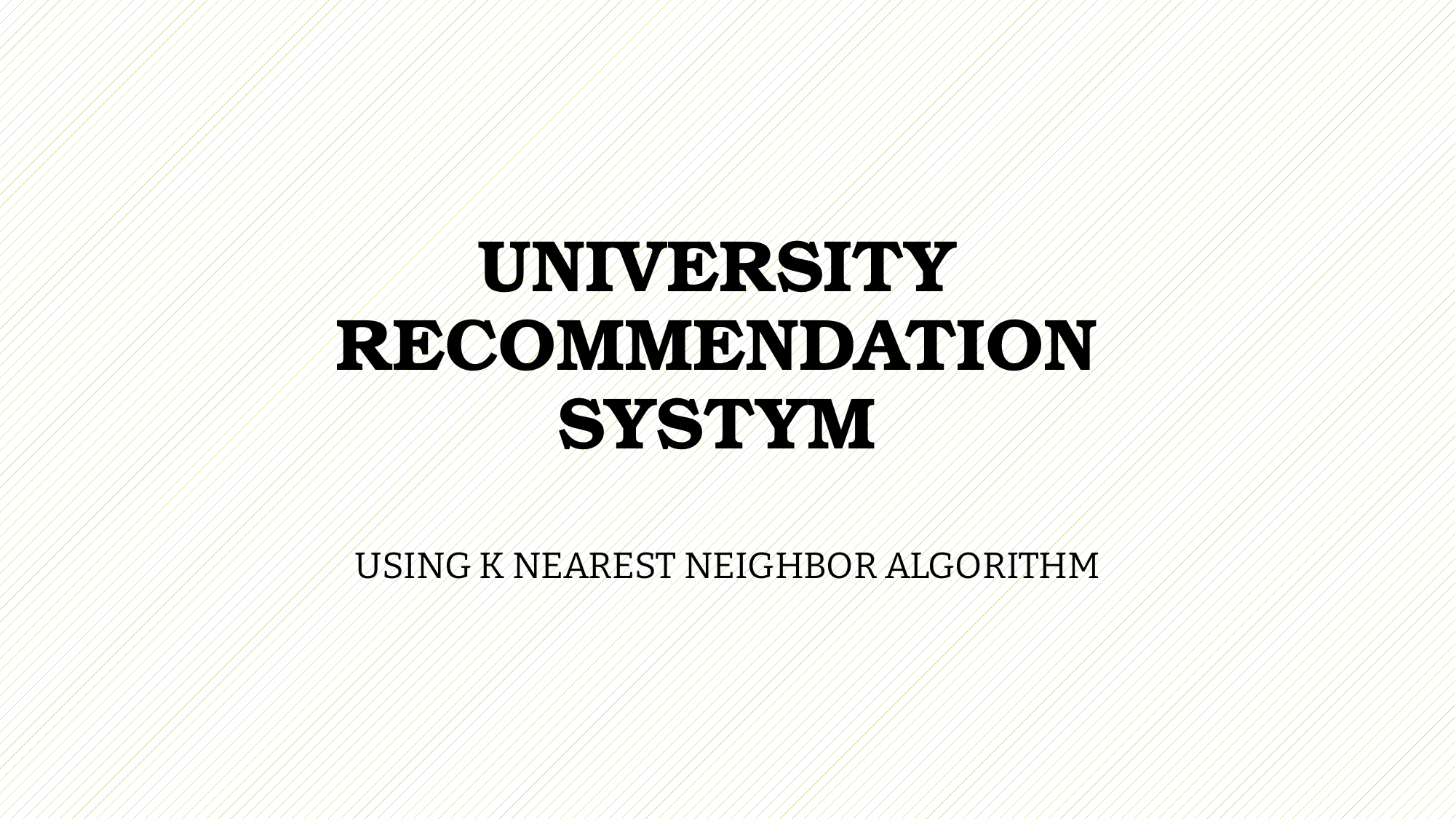

# UNIVERSITY RECOMMENDATION SYSTYM
USING K NEAREST NEIGHBOR ALGORITHM